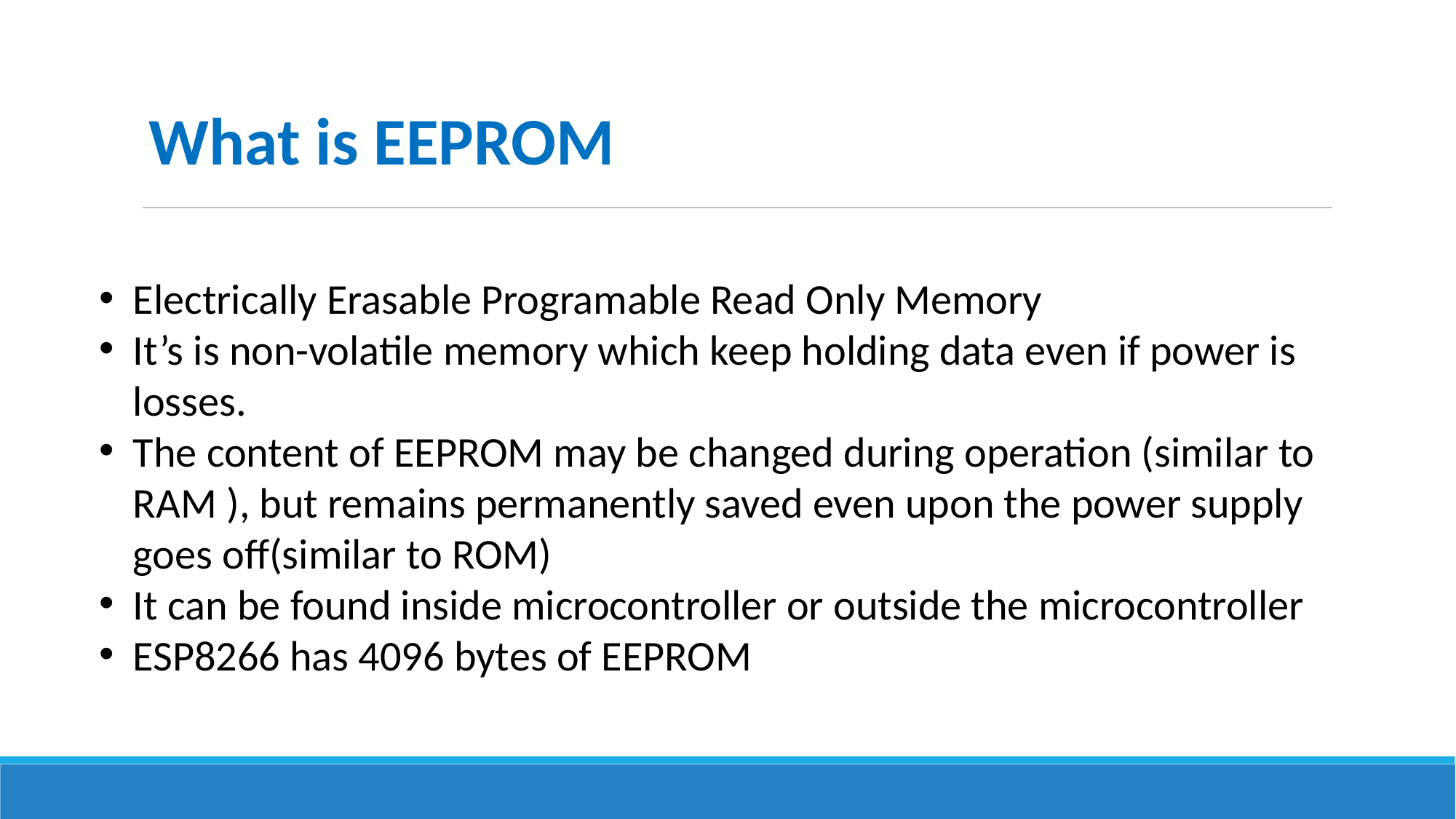

What is EEPROM
Electrically Erasable Programable Read Only Memory
It’s is non-volatile memory which keep holding data even if power is losses.
The content of EEPROM may be changed during operation (similar to RAM ), but remains permanently saved even upon the power supply goes off(similar to ROM)
It can be found inside microcontroller or outside the microcontroller
ESP8266 has 4096 bytes of EEPROM